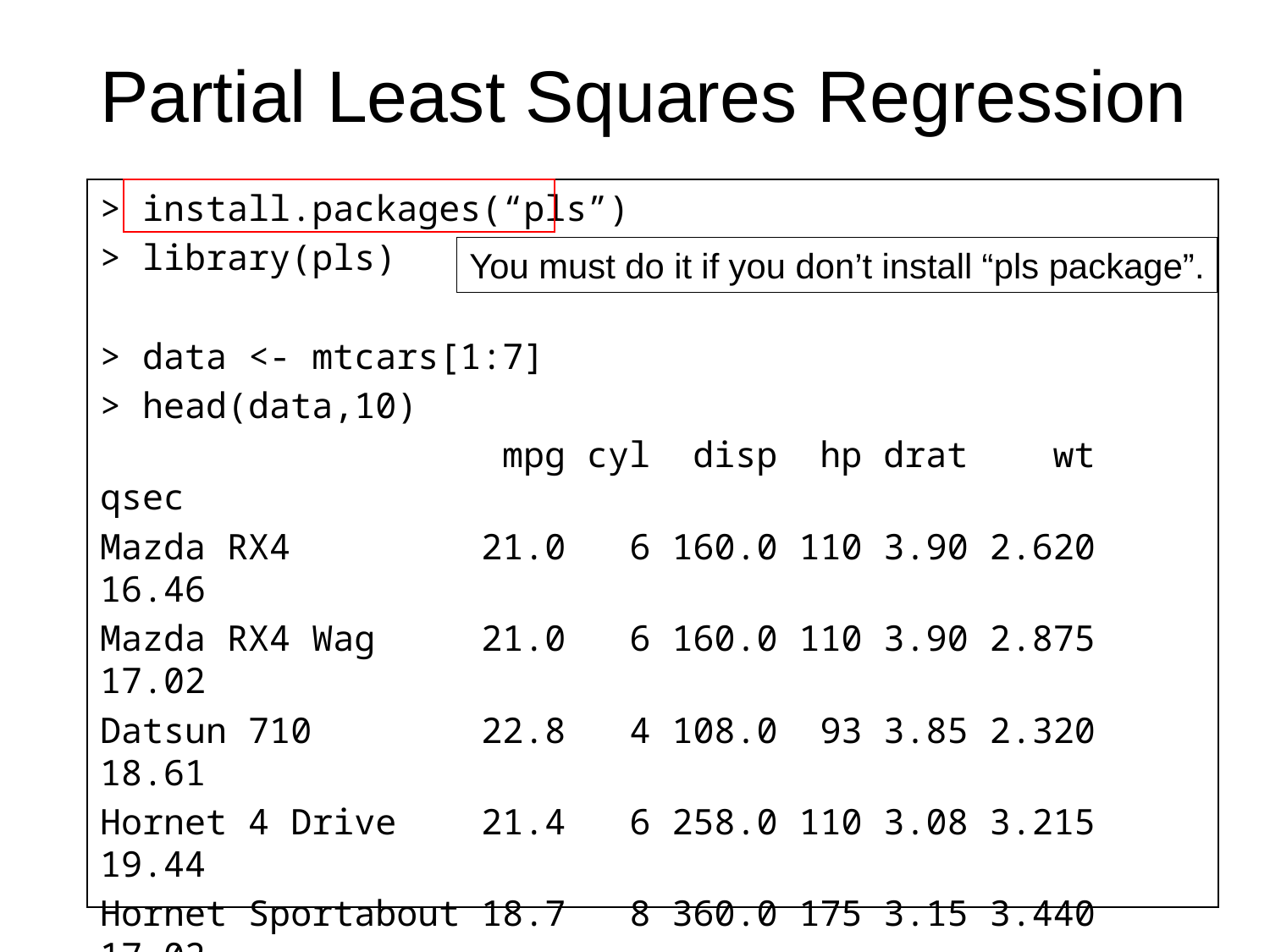

# Partial Least Squares Regression
> install.packages(“pls”)
> library(pls)

> data <- mtcars[1:7]
> head(data,10)
                   mpg cyl  disp  hp drat    wt  qsec
Mazda RX4         21.0   6 160.0 110 3.90 2.620 16.46
Mazda RX4 Wag     21.0   6 160.0 110 3.90 2.875 17.02
Datsun 710        22.8   4 108.0  93 3.85 2.320 18.61
Hornet 4 Drive    21.4   6 258.0 110 3.08 3.215 19.44
Hornet Sportabout 18.7   8 360.0 175 3.15 3.440 17.02
Valiant           18.1   6 225.0 105 2.76 3.460 20.22
Duster 360        14.3   8 360.0 245 3.21 3.570 15.84
Merc 240D         24.4   4 146.7  62 3.69 3.190 20.00

You must do it if you don’t install “pls package”.